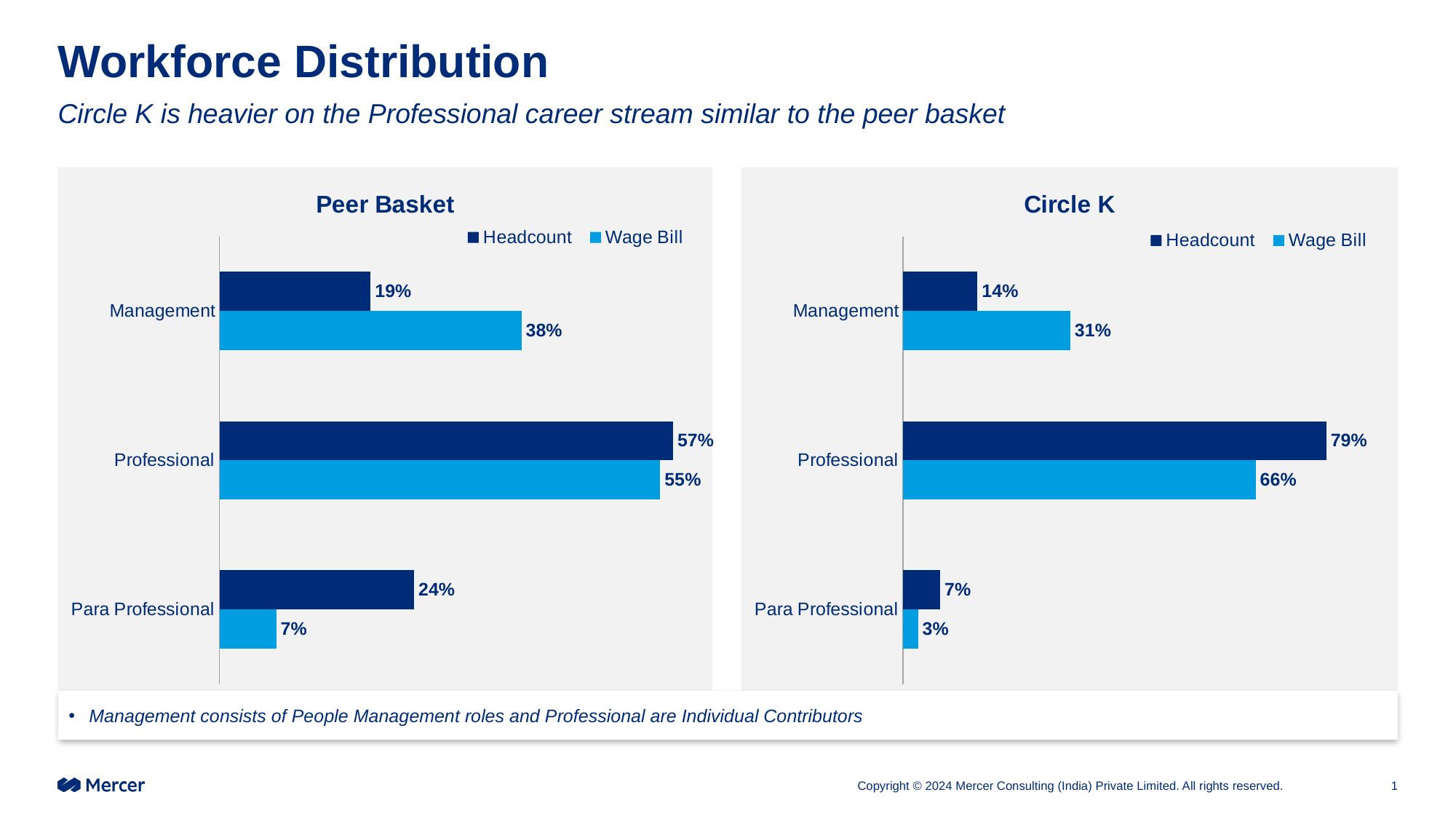

# Workforce Distribution
Circle K is heavier on the Professional career stream similar to the peer basket

### Chart: Peer Basket

| Category | Wage Bill | Headcount |
|---|---|---|
| Para Professional | 0.0712042304536486 | 0.24358683985071247 |
| Professional | 0.5510454366745285 | 0.5672926370520636 |
| Management | 0.3777503328719911 | 0.189120523097224 |

### Chart: Circle K

| Category | Wage Bill | Headcount |
|---|---|---|
| Para Professional | 0.028084102451295112 | 0.06956521739130435 |
| Professional | 0.6593390564054464 | 0.7913043478260869 |
| Management | 0.3125768411432578 | 0.1391304347826087 |
Management consists of People Management roles and Professional are Individual Contributors
Copyright © 2024 Mercer Consulting (India) Private Limited. All rights reserved.
1